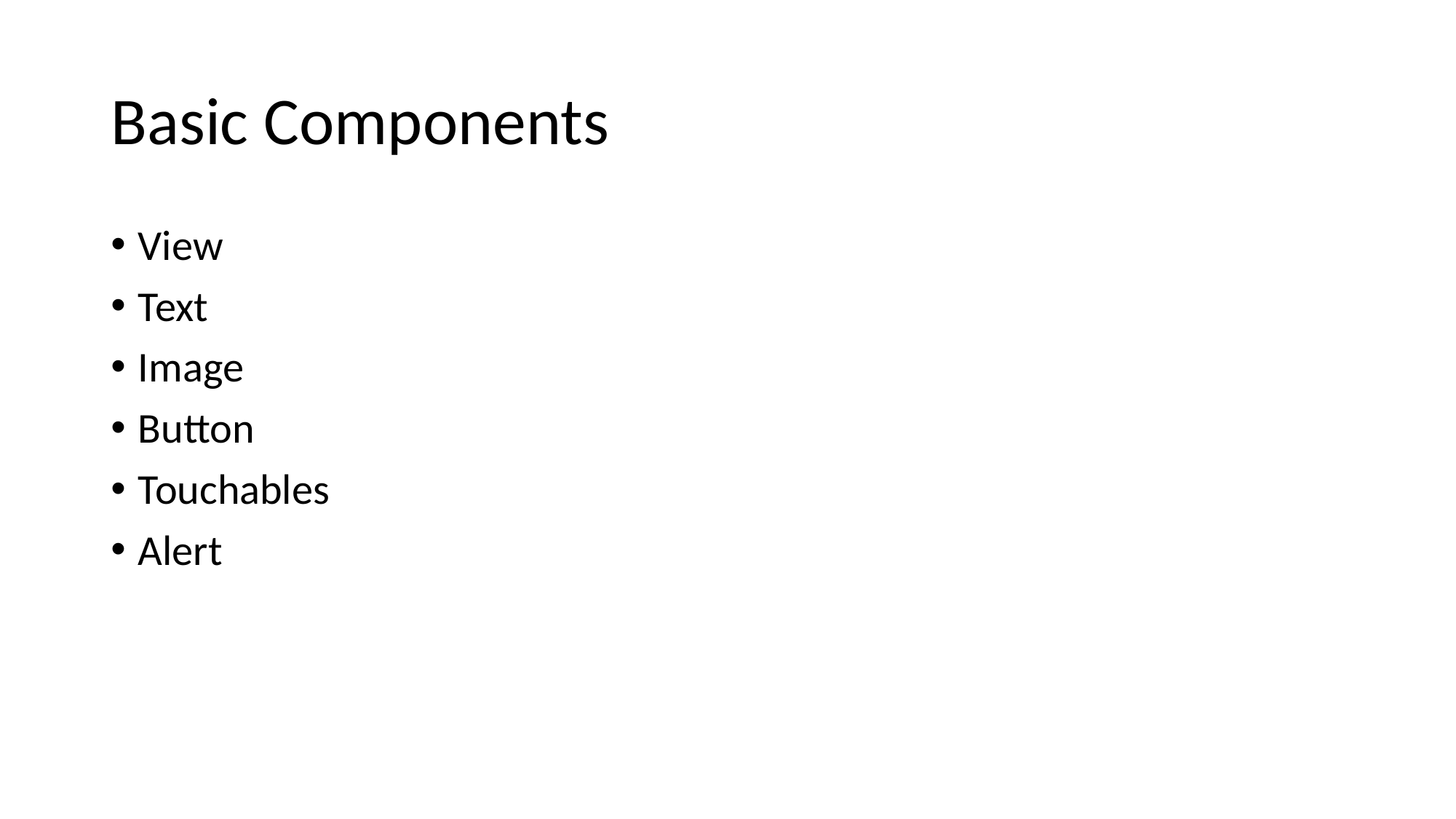

# Basic Components
View
Text
Image
Button
Touchables
Alert